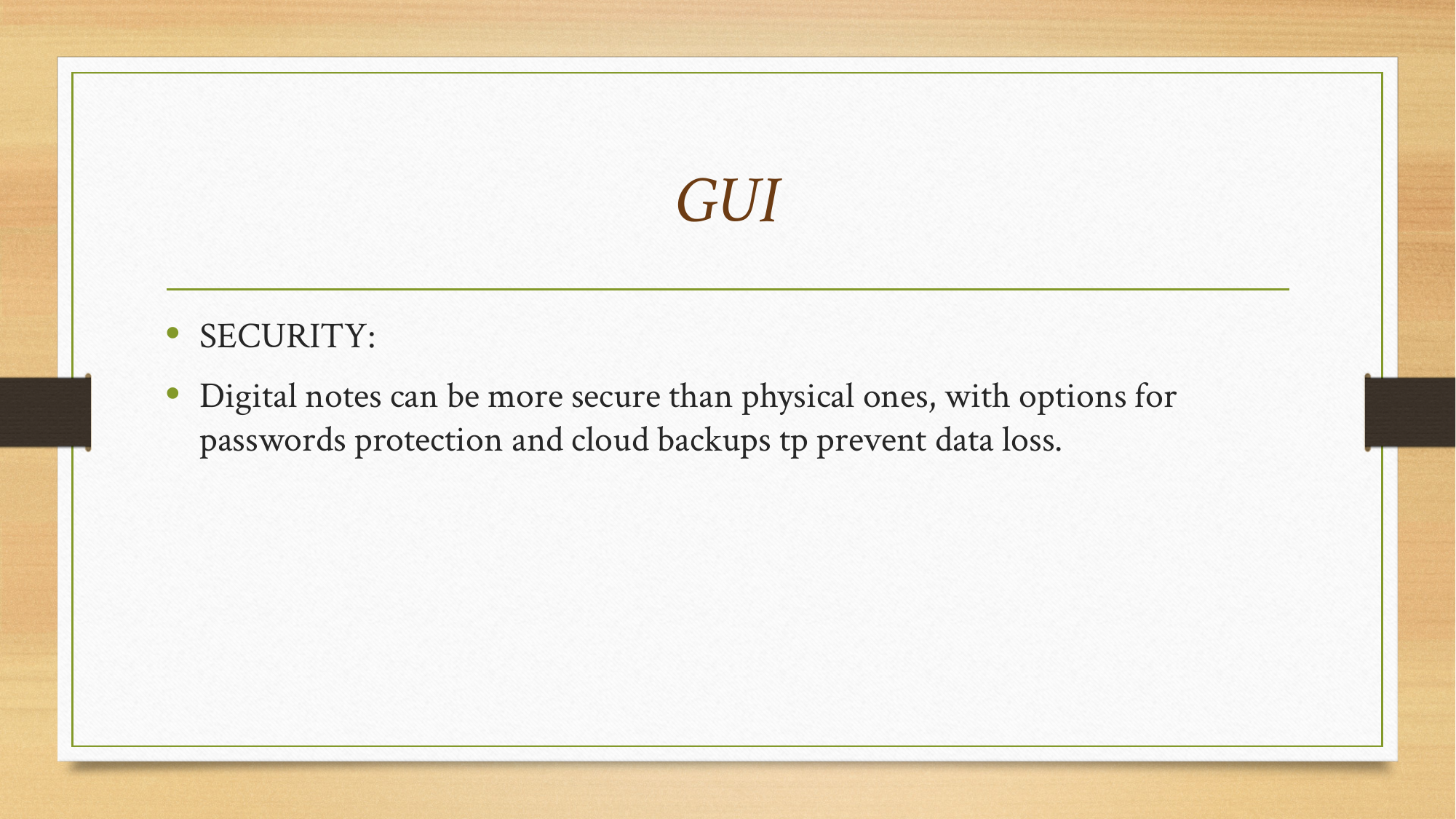

# GUI
SECURITY:
Digital notes can be more secure than physical ones, with options for passwords protection and cloud backups tp prevent data loss.